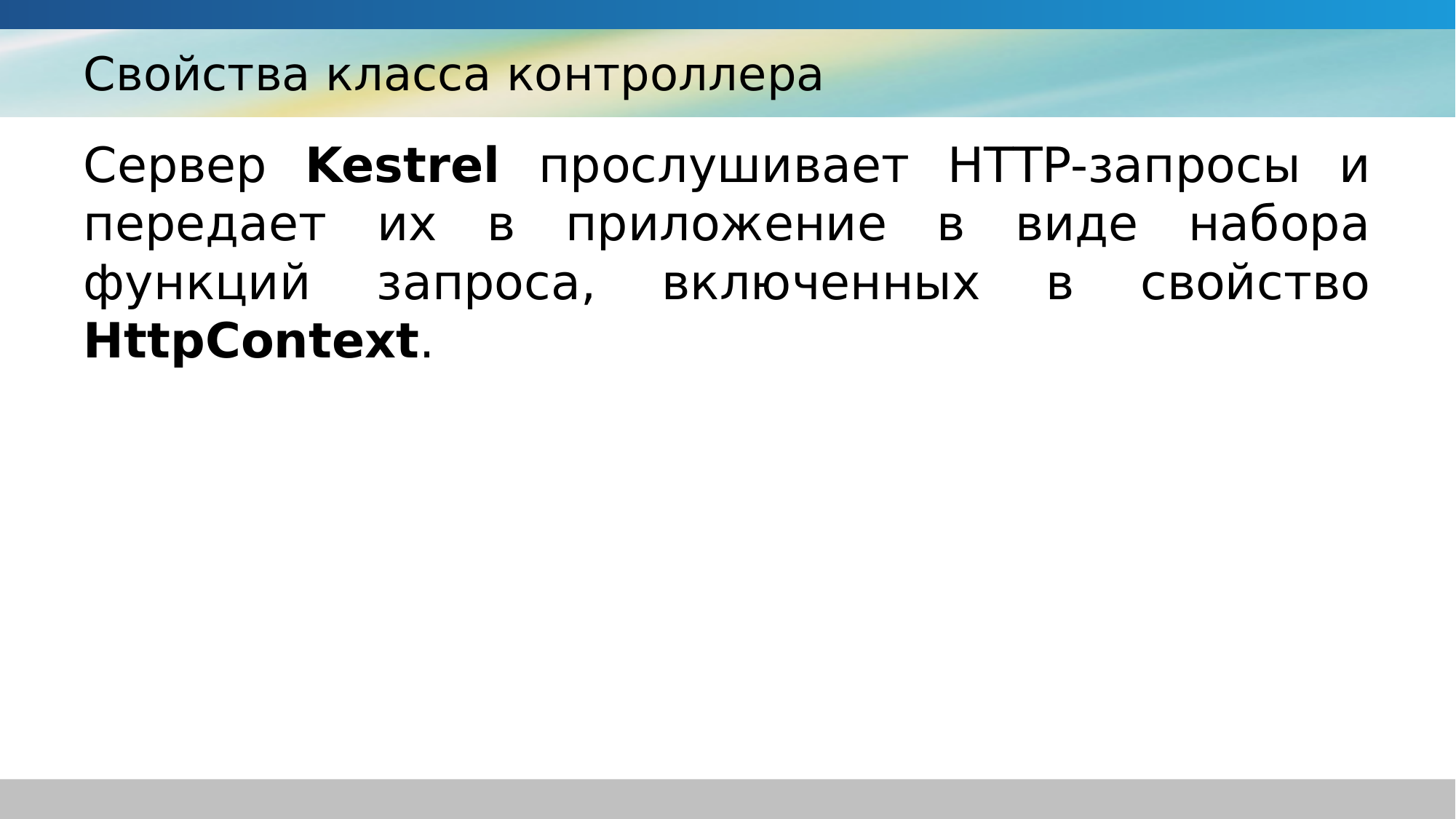

# Свойства класса контроллера
Сервер Kestrel прослушивает HTTP-запросы и передает их в приложение в виде набора функций запроса, включенных в свойство HttpContext.